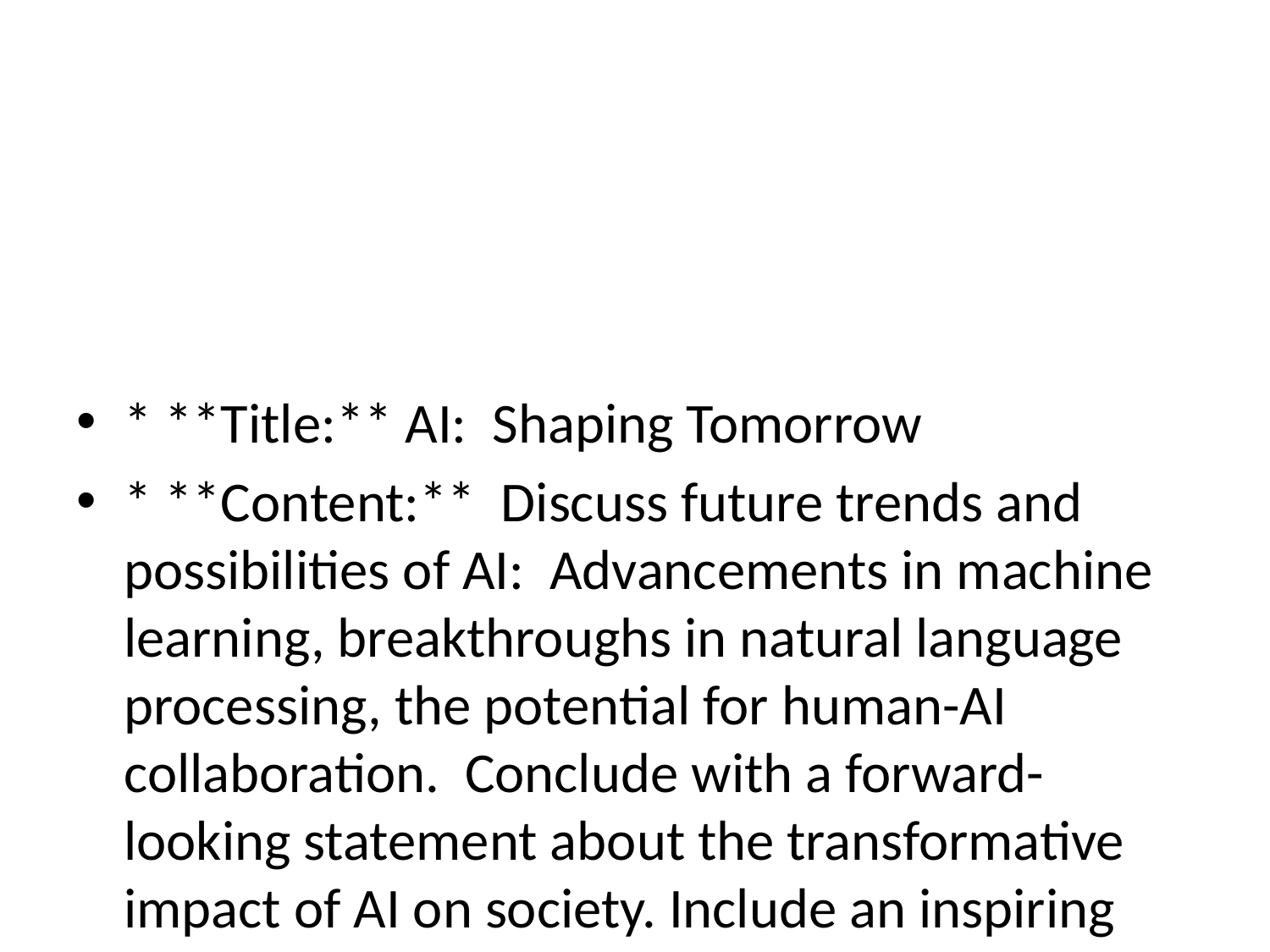

#

* **Title:** AI:  Shaping Tomorrow
* **Content:**  Discuss future trends and possibilities of AI:  Advancements in machine learning, breakthroughs in natural language processing, the potential for human-AI collaboration.  Conclude with a forward-looking statement about the transformative impact of AI on society. Include an inspiring image representing the future with AI.